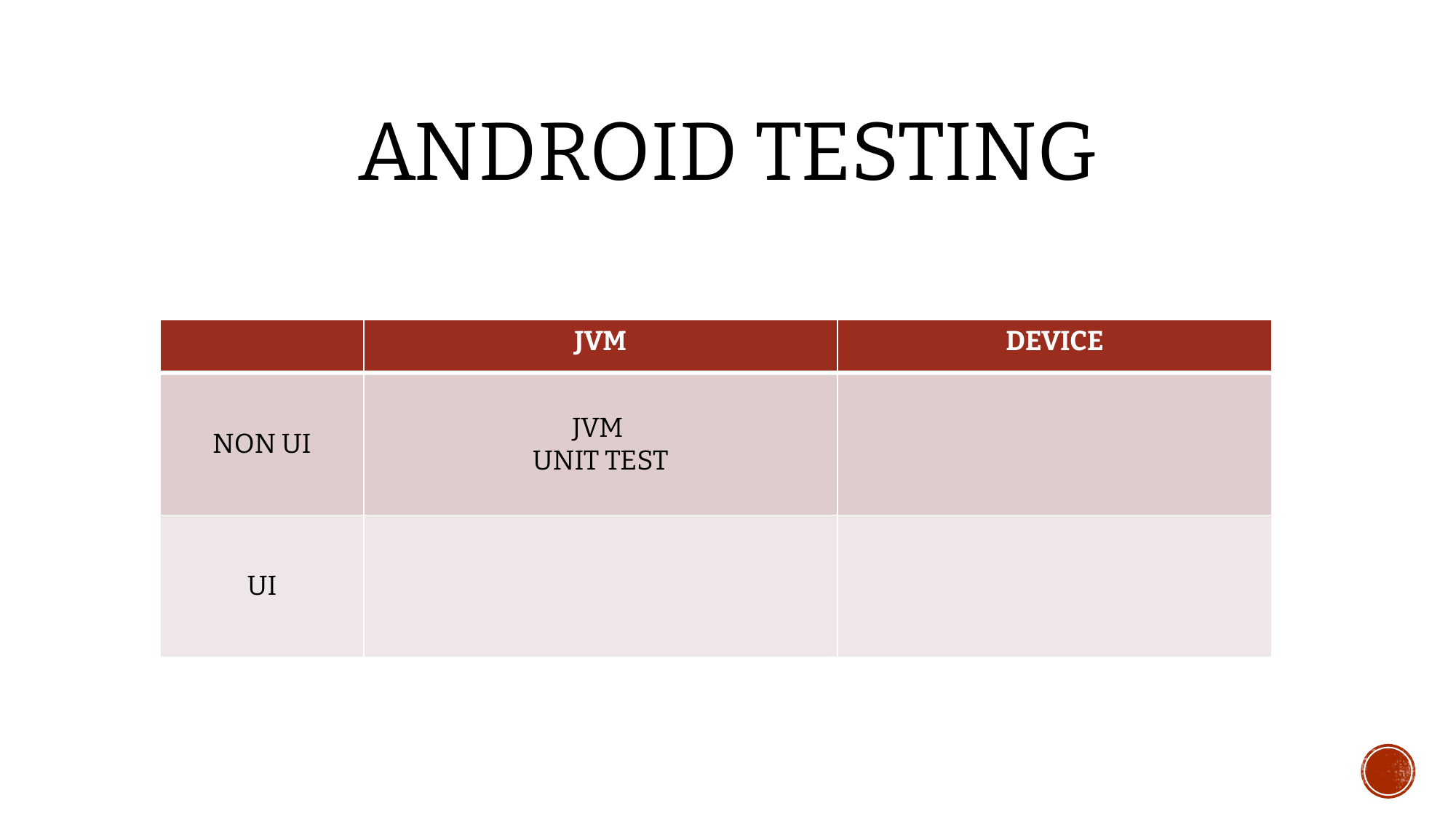

# Android testing
|  | JVM | DEVICE |
| --- | --- | --- |
| NON UI | JVM UNIT TEST |  |
| UI |  |  |